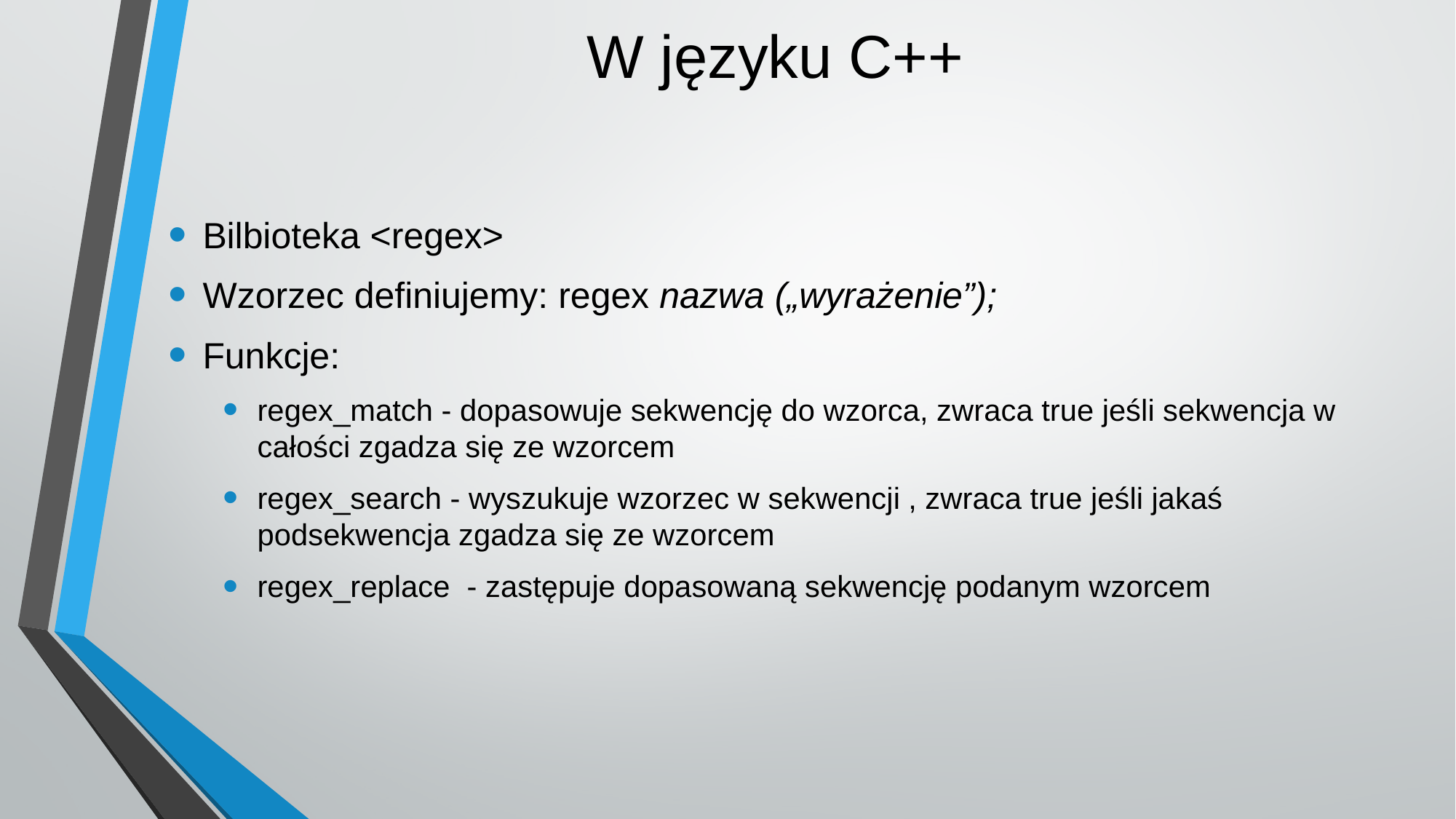

# W języku C++
Bilbioteka <regex>
Wzorzec definiujemy: regex nazwa („wyrażenie”);
Funkcje:
regex_match - dopasowuje sekwencję do wzorca, zwraca true jeśli sekwencja w całości zgadza się ze wzorcem
regex_search - wyszukuje wzorzec w sekwencji , zwraca true jeśli jakaś podsekwencja zgadza się ze wzorcem
regex_replace  - zastępuje dopasowaną sekwencję podanym wzorcem